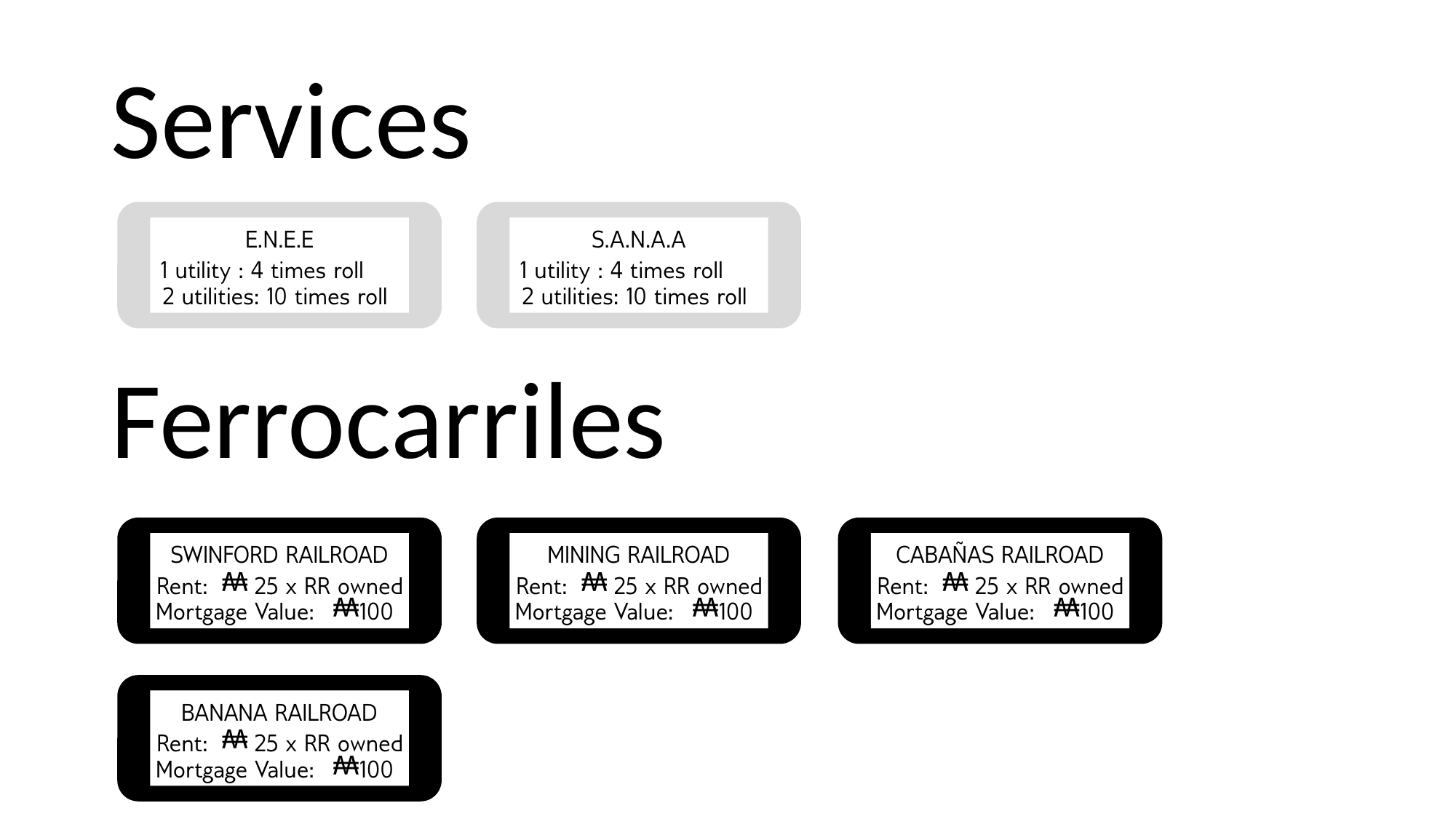

# Services

E.N.E.E
1 utility : 4 times roll
2 utilities: 10 times roll

S.A.N.A.A
1 utility : 4 times roll
2 utilities: 10 times roll
Ferrocarriles

SWINFORD RAILROAD
Rent:
25 x RR owned
₩
100
Mortgage Value:
₩

MINING RAILROAD
Rent:
25 x RR owned
₩
100
Mortgage Value:
₩

CABAÑAS RAILROAD
Rent:
25 x RR owned
₩
100
Mortgage Value:
₩

BANANA RAILROAD
Rent:
25 x RR owned
₩
100
Mortgage Value:
₩